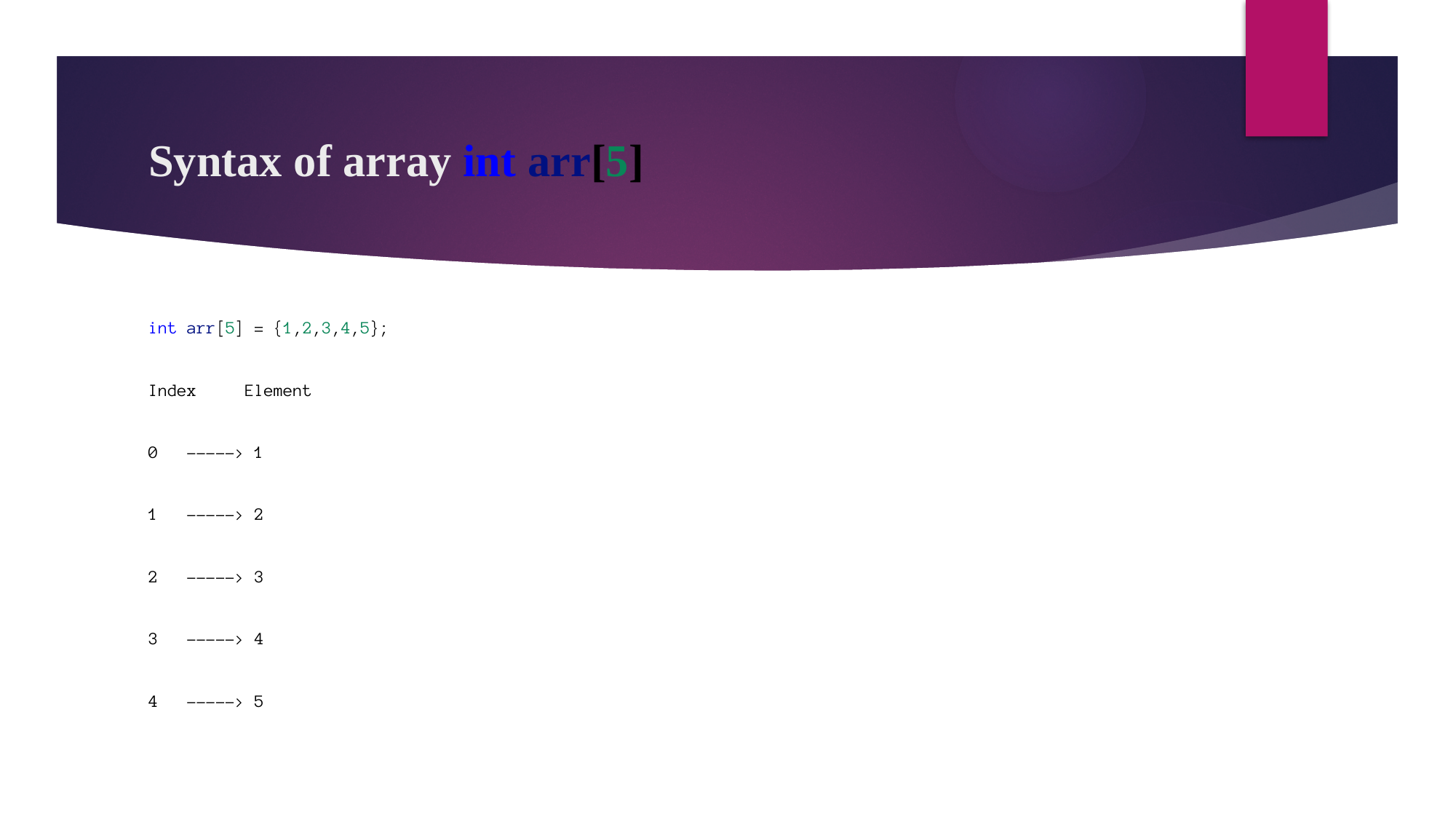

# Syntax of array int arr[5]
int arr[5] = {1,2,3,4,5};

Index     Element

0   -----> 1

1   -----> 2

2   -----> 3

3   -----> 4

4   -----> 5